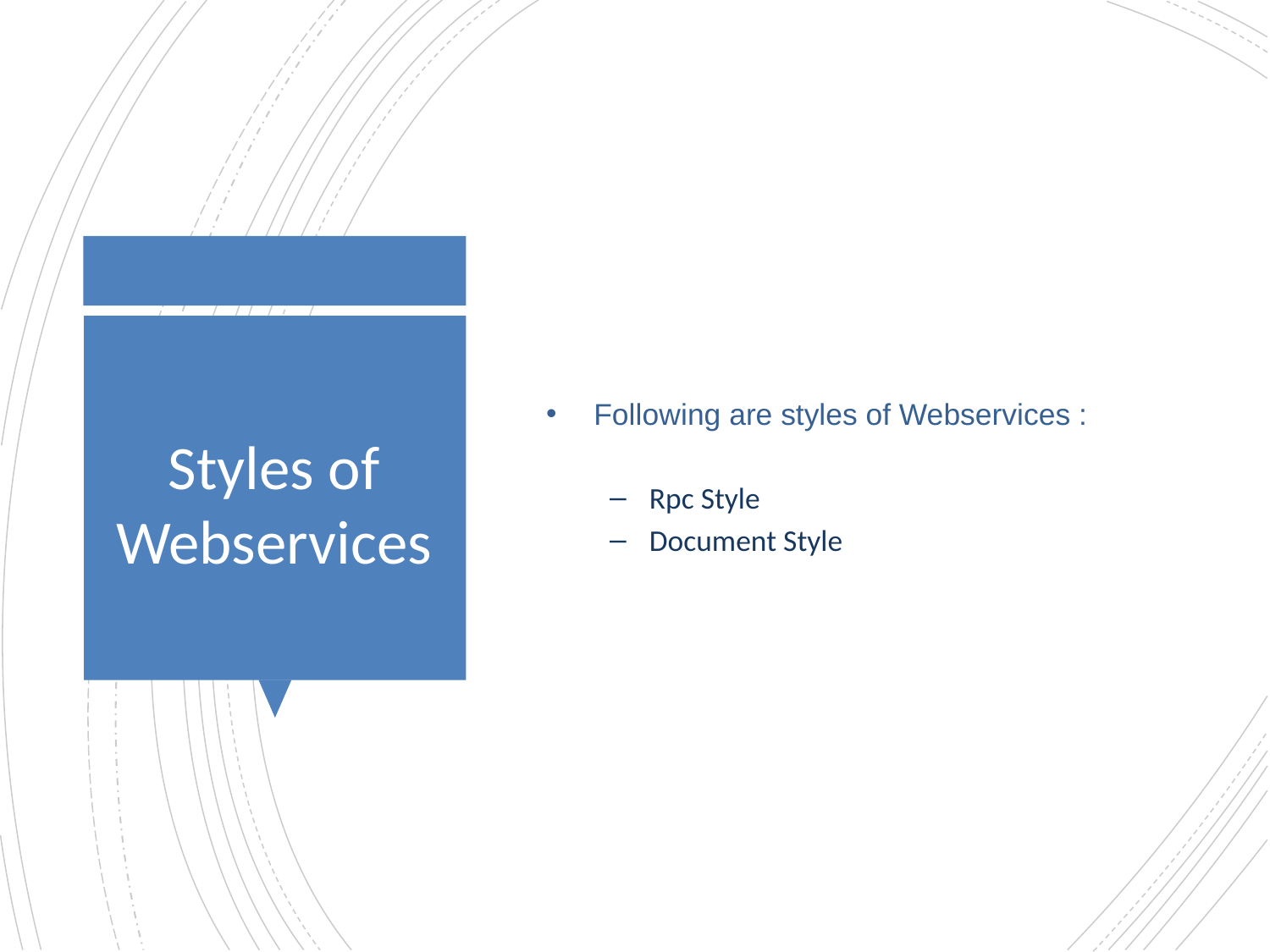

Following are styles of Webservices :

Rpc Style
Document Style

# Styles of Webservices